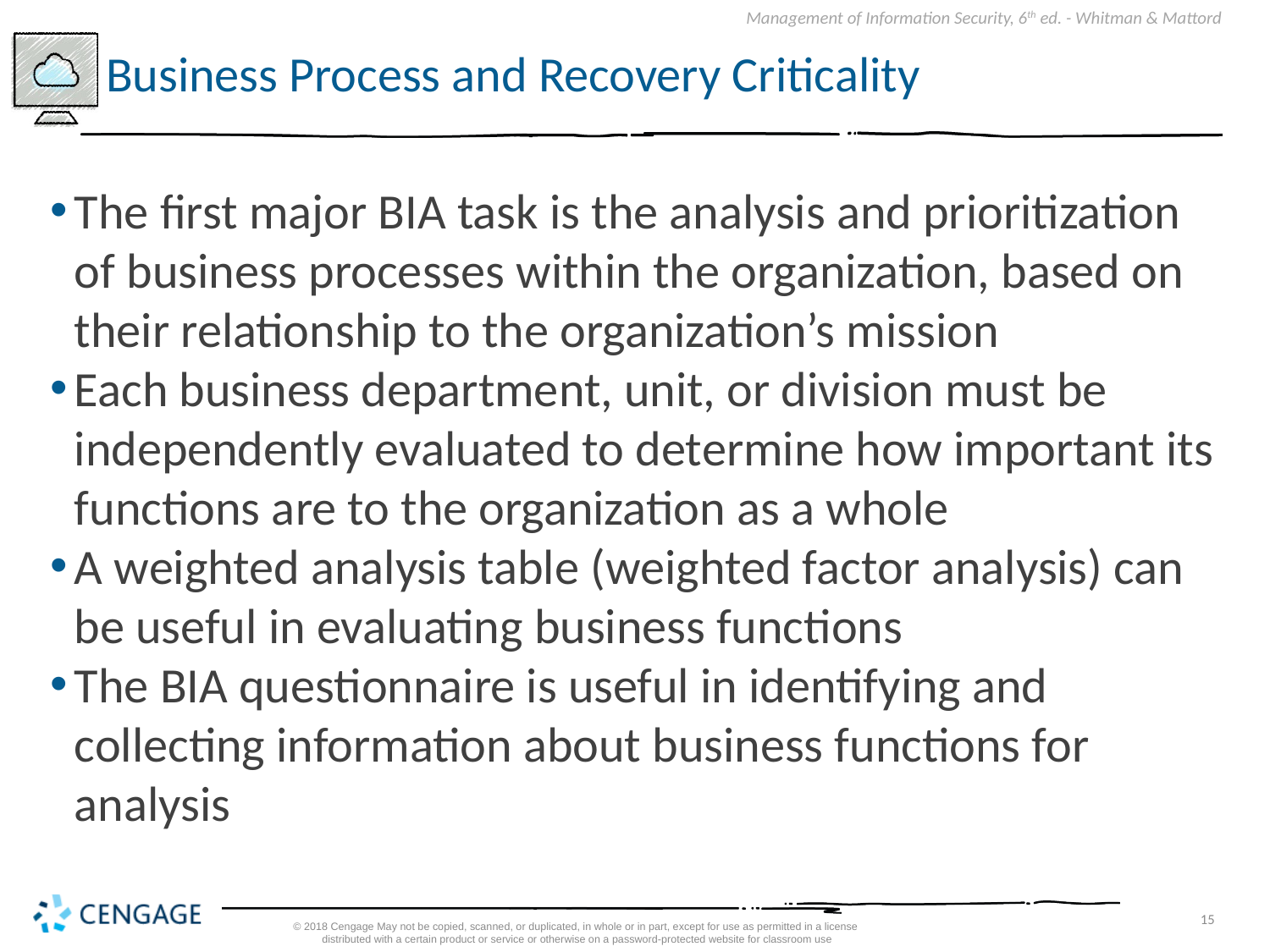

# Business Process and Recovery Criticality
The first major BIA task is the analysis and prioritization of business processes within the organization, based on their relationship to the organization’s mission
Each business department, unit, or division must be independently evaluated to determine how important its functions are to the organization as a whole
A weighted analysis table (weighted factor analysis) can be useful in evaluating business functions
The BIA questionnaire is useful in identifying and collecting information about business functions for analysis